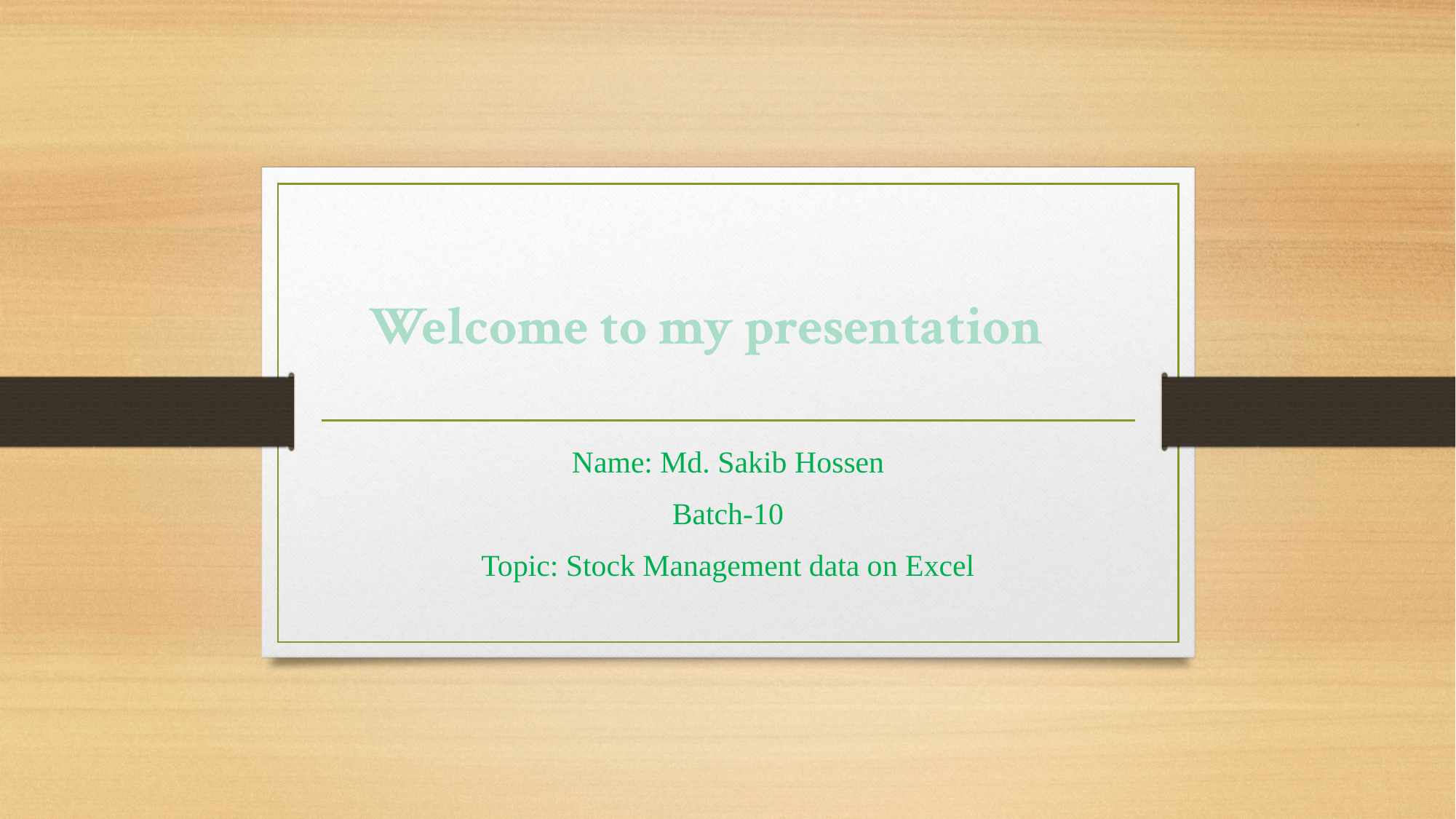

# Welcome to my presentation
Name: Md. Sakib Hossen
Batch-10
Topic: Stock Management data on Excel